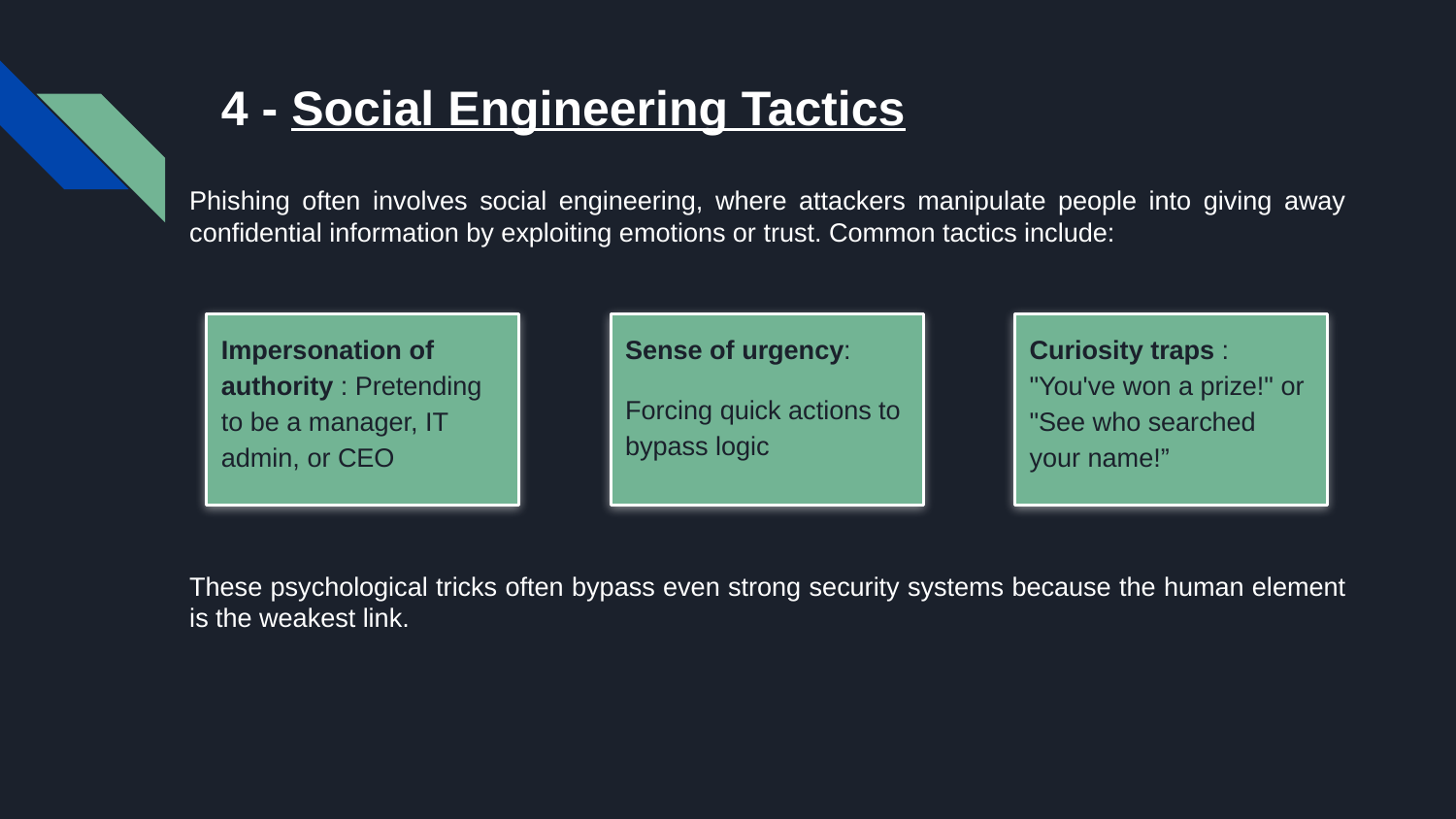

# 4 - Social Engineering Tactics
Phishing often involves social engineering, where attackers manipulate people into giving away confidential information by exploiting emotions or trust. Common tactics include:
Impersonation of authority : Pretending to be a manager, IT admin, or CEO
Curiosity traps : "You've won a prize!" or "See who searched your name!”
Sense of urgency:
Forcing quick actions to bypass logic

These psychological tricks often bypass even strong security systems because the human element is the weakest link.